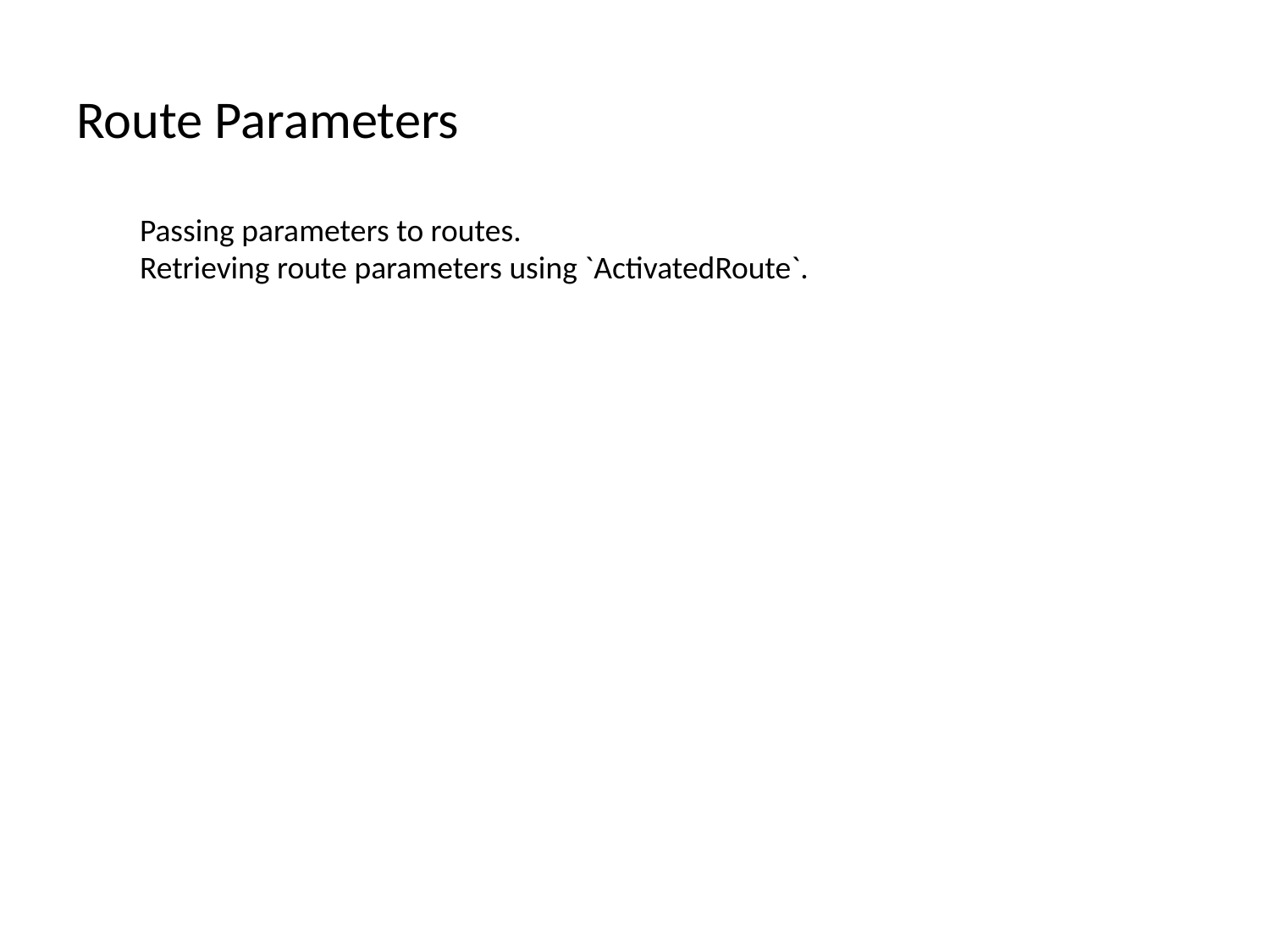

# Route Parameters

Passing parameters to routes.
Retrieving route parameters using `ActivatedRoute`.